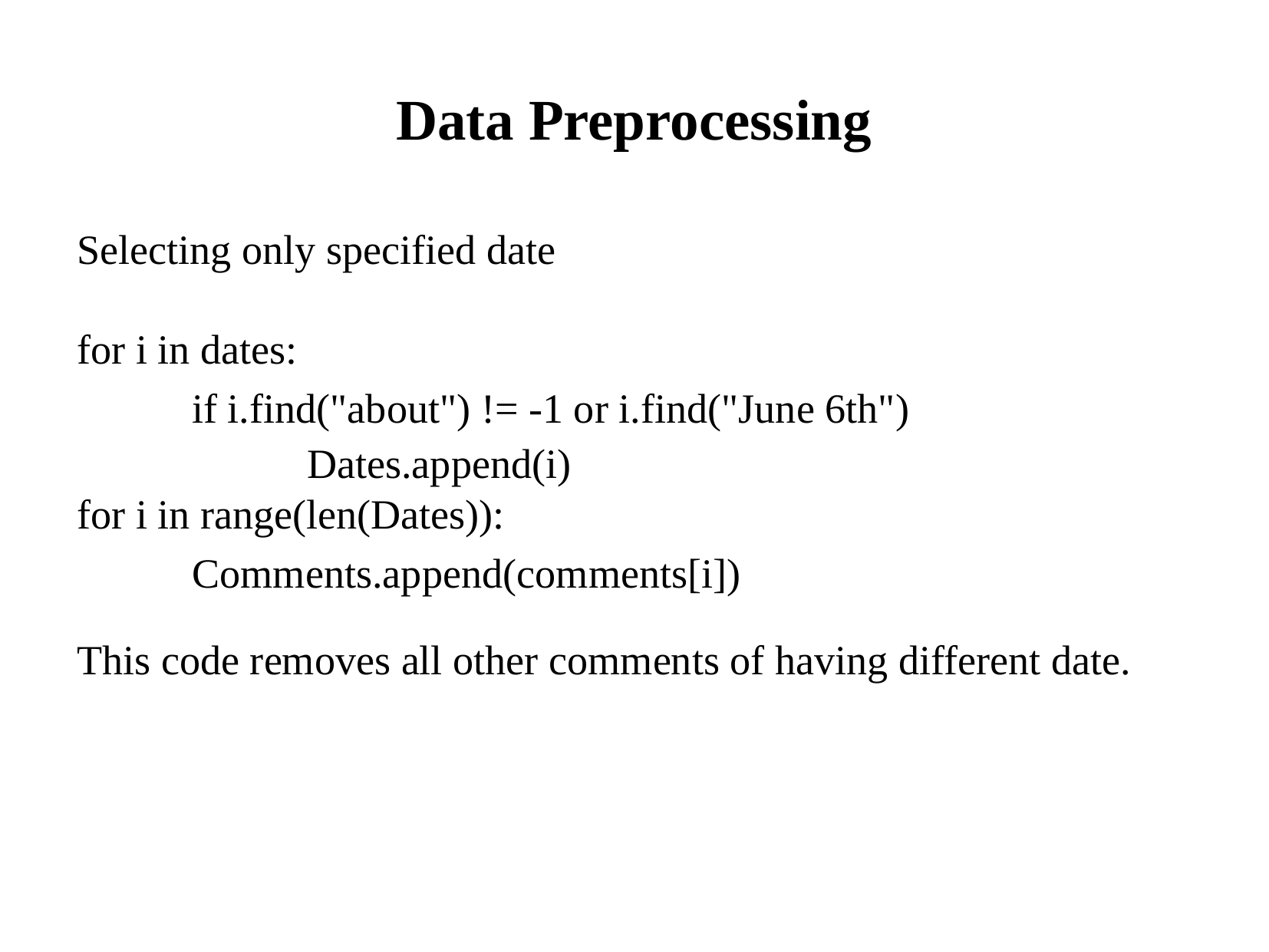

Data Preprocessing

Selecting only specified date

for i in dates:
	if i.find("about") != -1 or i.find("June 6th")
		Dates.append(i)
for i in range(len(Dates)):
	Comments.append(comments[i])

This code removes all other comments of having different date.